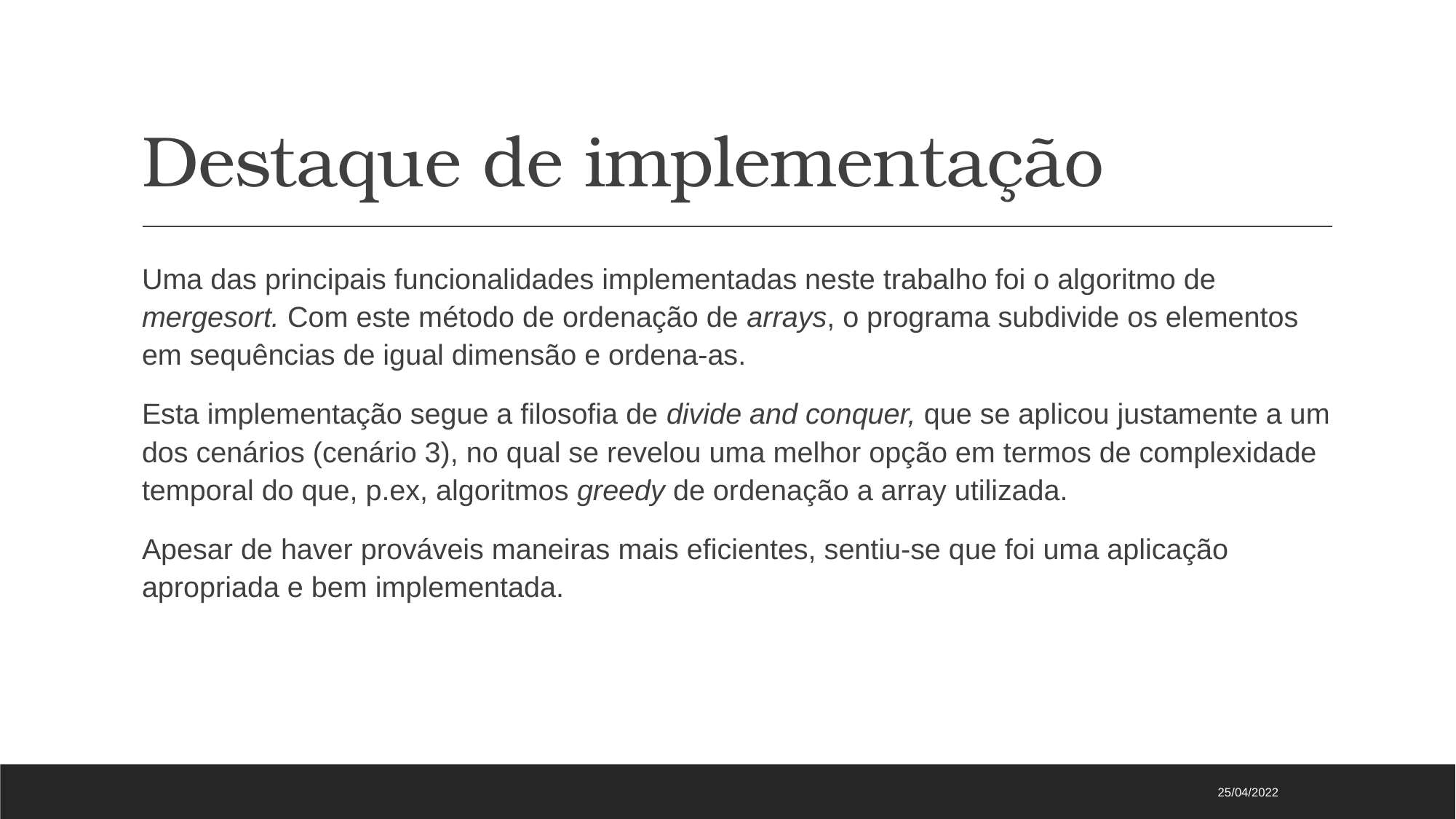

# Destaque de implementação
Uma das principais funcionalidades implementadas neste trabalho foi o algoritmo de mergesort. Com este método de ordenação de arrays, o programa subdivide os elementos em sequências de igual dimensão e ordena-as.
Esta implementação segue a filosofia de divide and conquer, que se aplicou justamente a um dos cenários (cenário 3), no qual se revelou uma melhor opção em termos de complexidade temporal do que, p.ex, algoritmos greedy de ordenação a array utilizada.
Apesar de haver prováveis maneiras mais eficientes, sentiu-se que foi uma aplicação apropriada e bem implementada.
25/04/2022